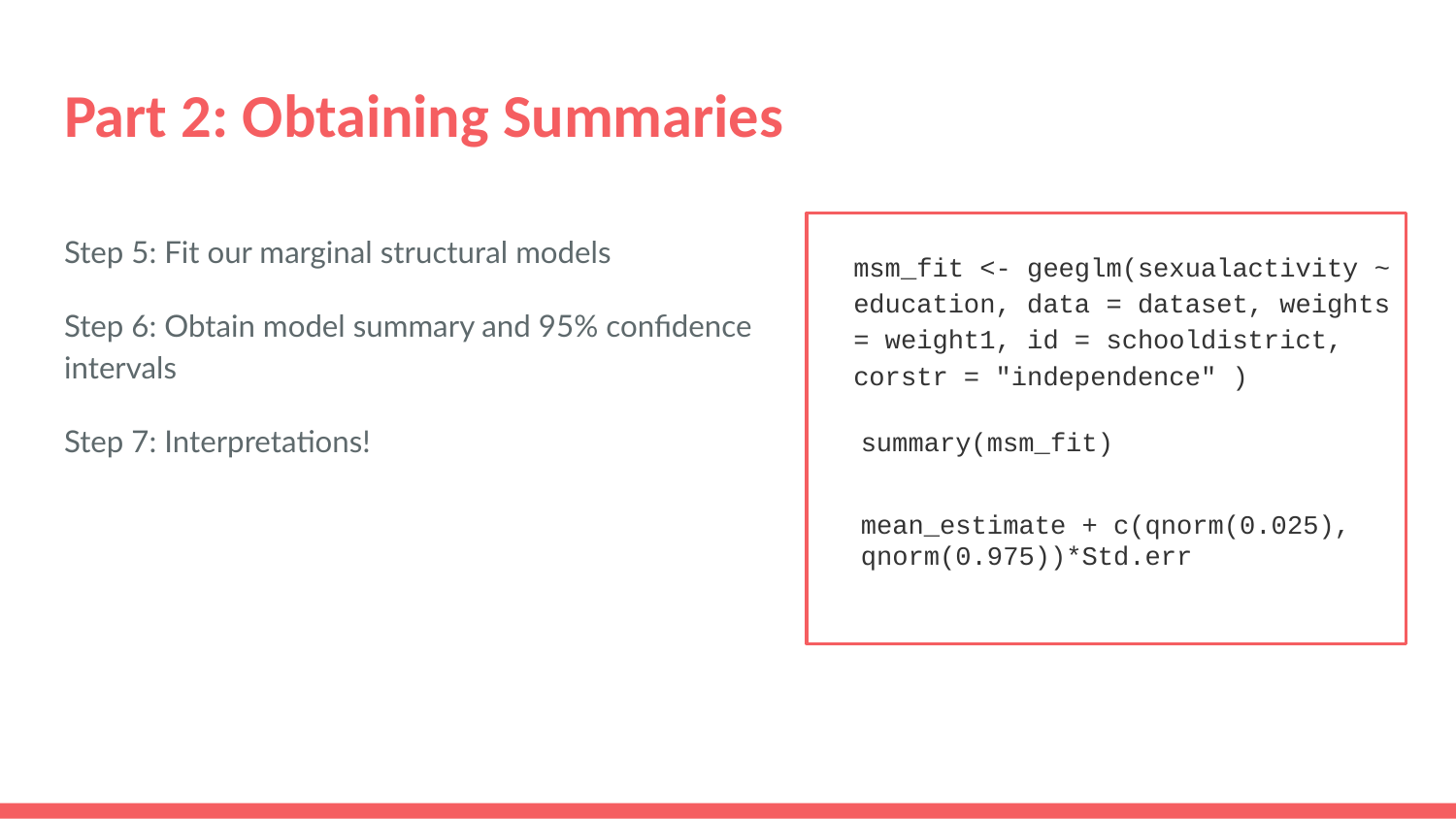

# Part 2: Obtaining Summaries
Step 5: Fit our marginal structural models
Step 6: Obtain model summary and 95% confidence intervals
Step 7: Interpretations!

msm_fit <- geeglm(sexualactivity ~ education, data = dataset, weights = weight1, id = schooldistrict, corstr = "independence" )
summary(msm_fit)
mean_estimate + c(qnorm(0.025), qnorm(0.975))*Std.err